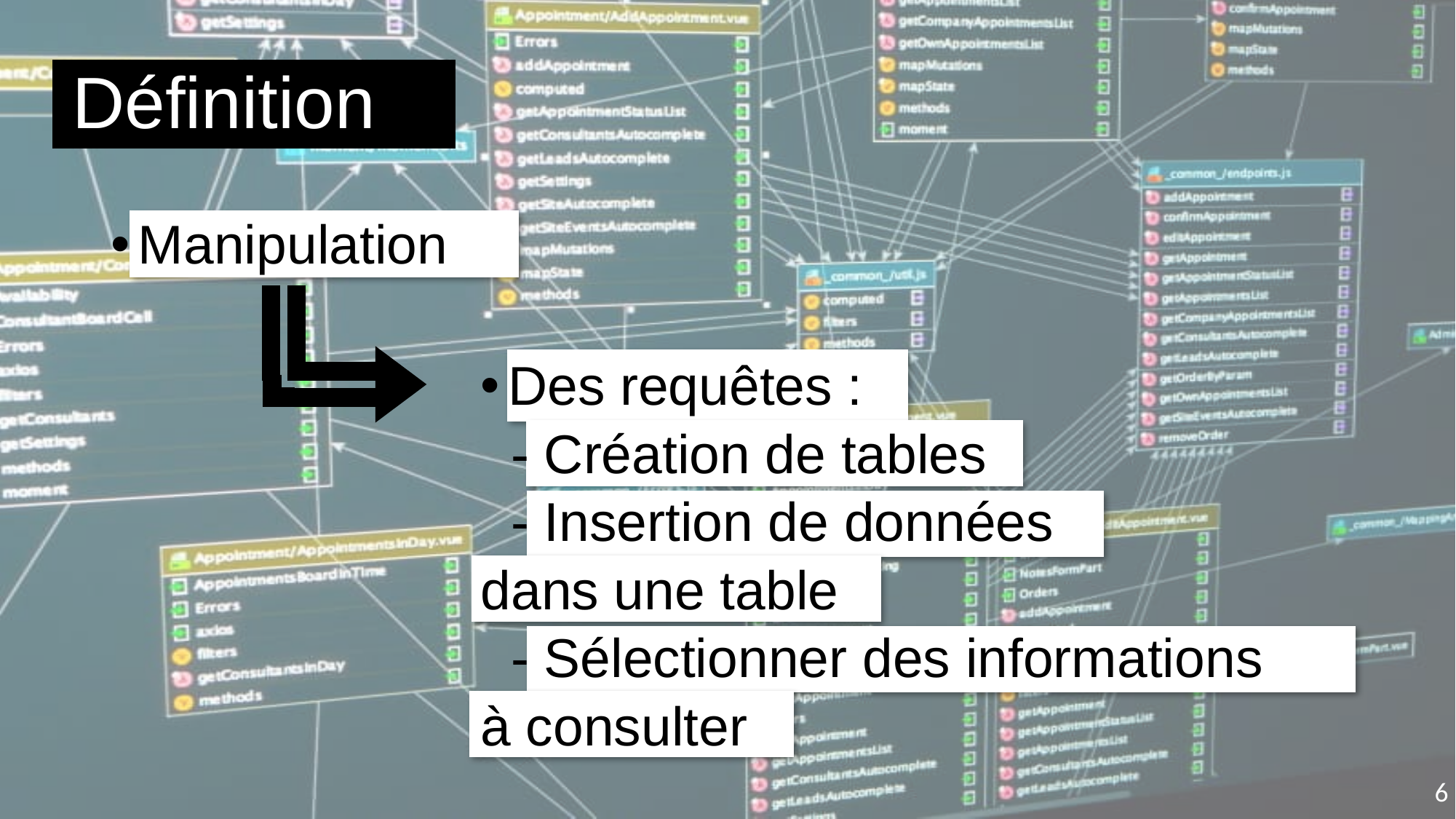

# Définition

Manipulation

Des requêtes :
  - Création de tables
  - Insertion de données
dans une table
  - Sélectionner des informations
à consulter

6